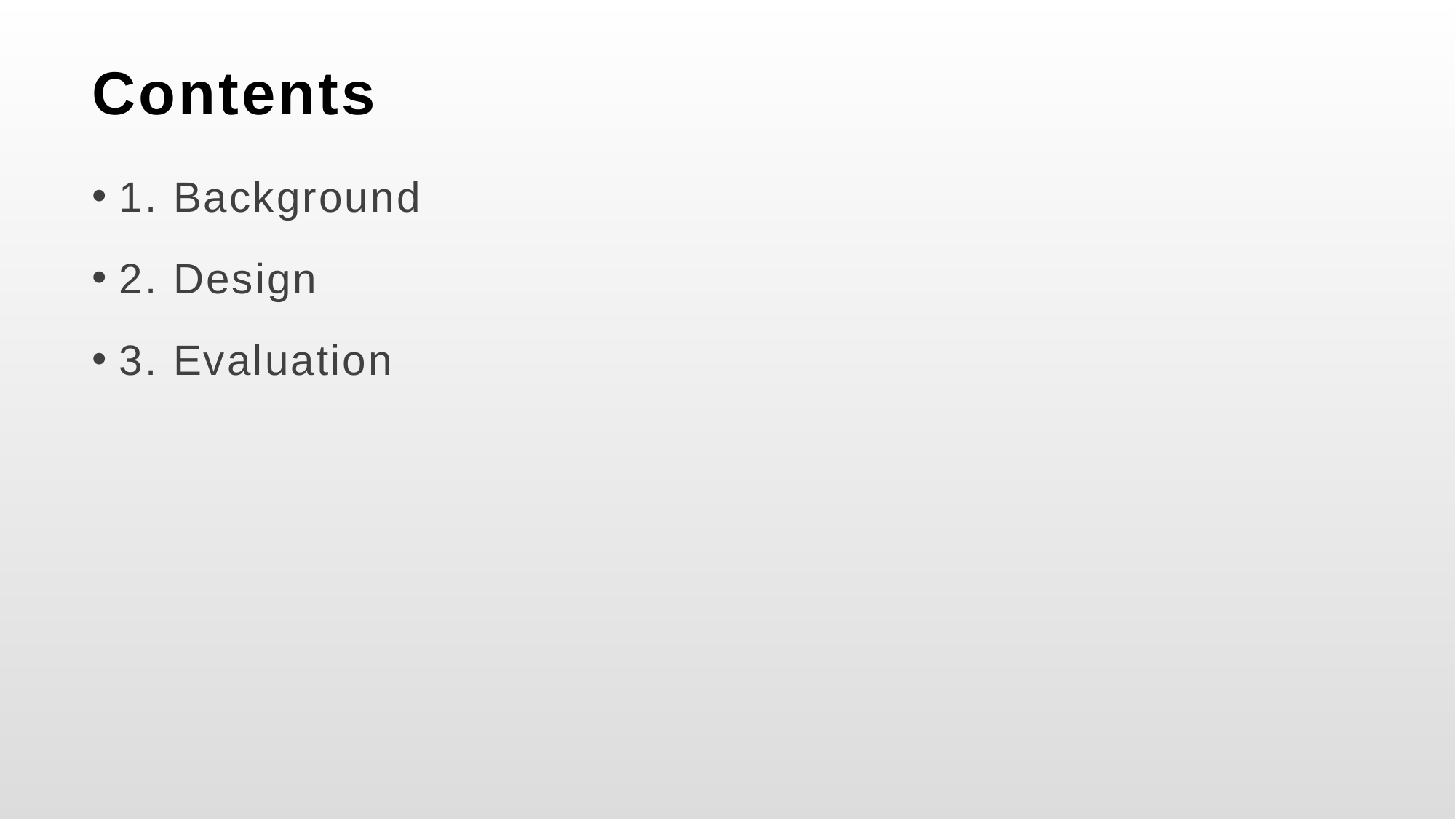

# Contents
1. Background
2. Design
3. Evaluation